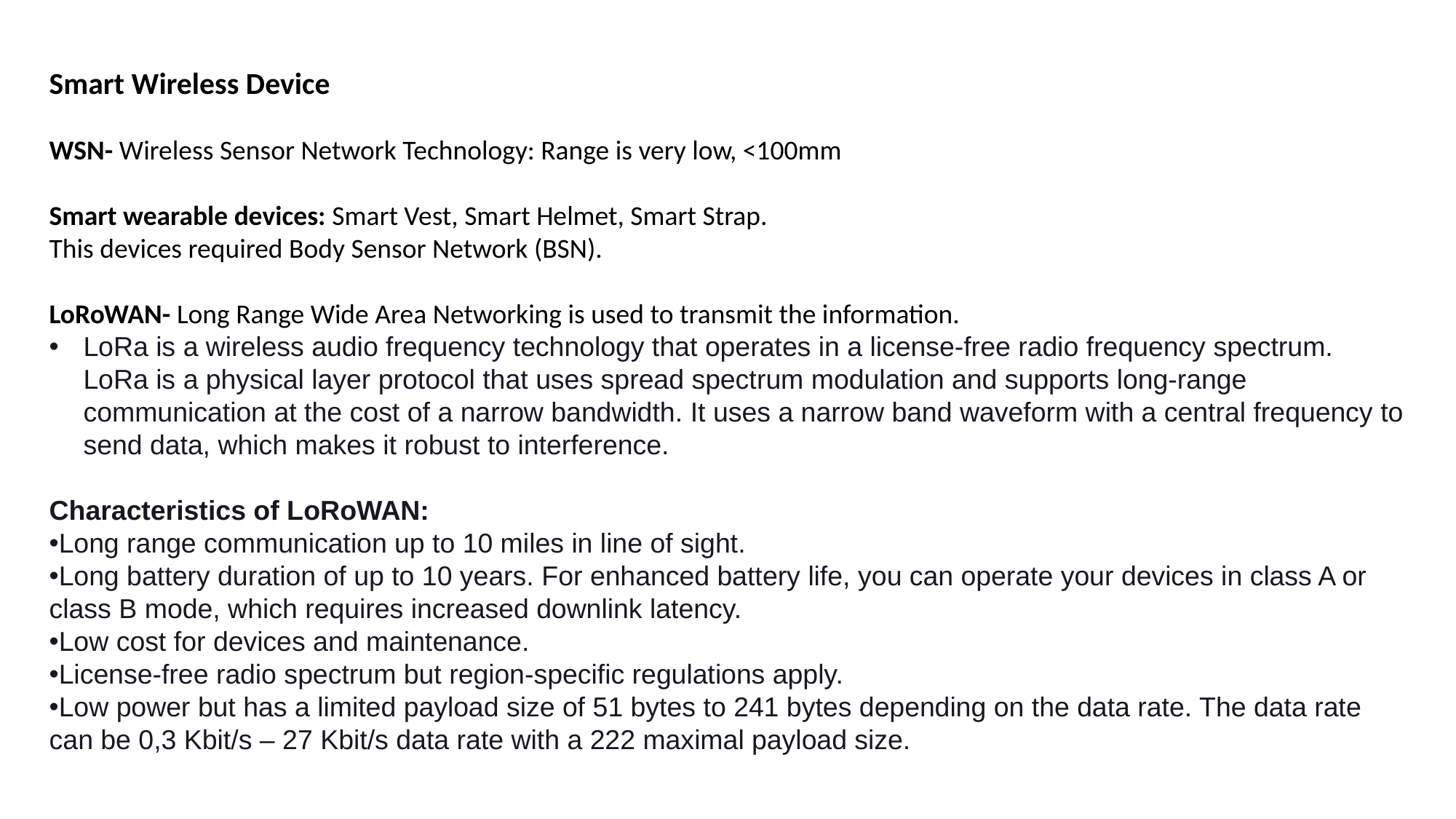

Smart Wireless Device

WSN- Wireless Sensor Network Technology: Range is very low, <100mm

Smart wearable devices: Smart Vest, Smart Helmet, Smart Strap.
This devices required Body Sensor Network (BSN).

LoRoWAN- Long Range Wide Area Networking is used to transmit the information.
LoRa is a wireless audio frequency technology that operates in a license-free radio frequency spectrum. LoRa is a physical layer protocol that uses spread spectrum modulation and supports long-range communication at the cost of a narrow bandwidth. It uses a narrow band waveform with a central frequency to send data, which makes it robust to interference.

Characteristics of LoRoWAN:
Long range communication up to 10 miles in line of sight.
Long battery duration of up to 10 years. For enhanced battery life, you can operate your devices in class A or class B mode, which requires increased downlink latency.
Low cost for devices and maintenance.
License-free radio spectrum but region-specific regulations apply.
Low power but has a limited payload size of 51 bytes to 241 bytes depending on the data rate. The data rate can be 0,3 Kbit/s – 27 Kbit/s data rate with a 222 maximal payload size.